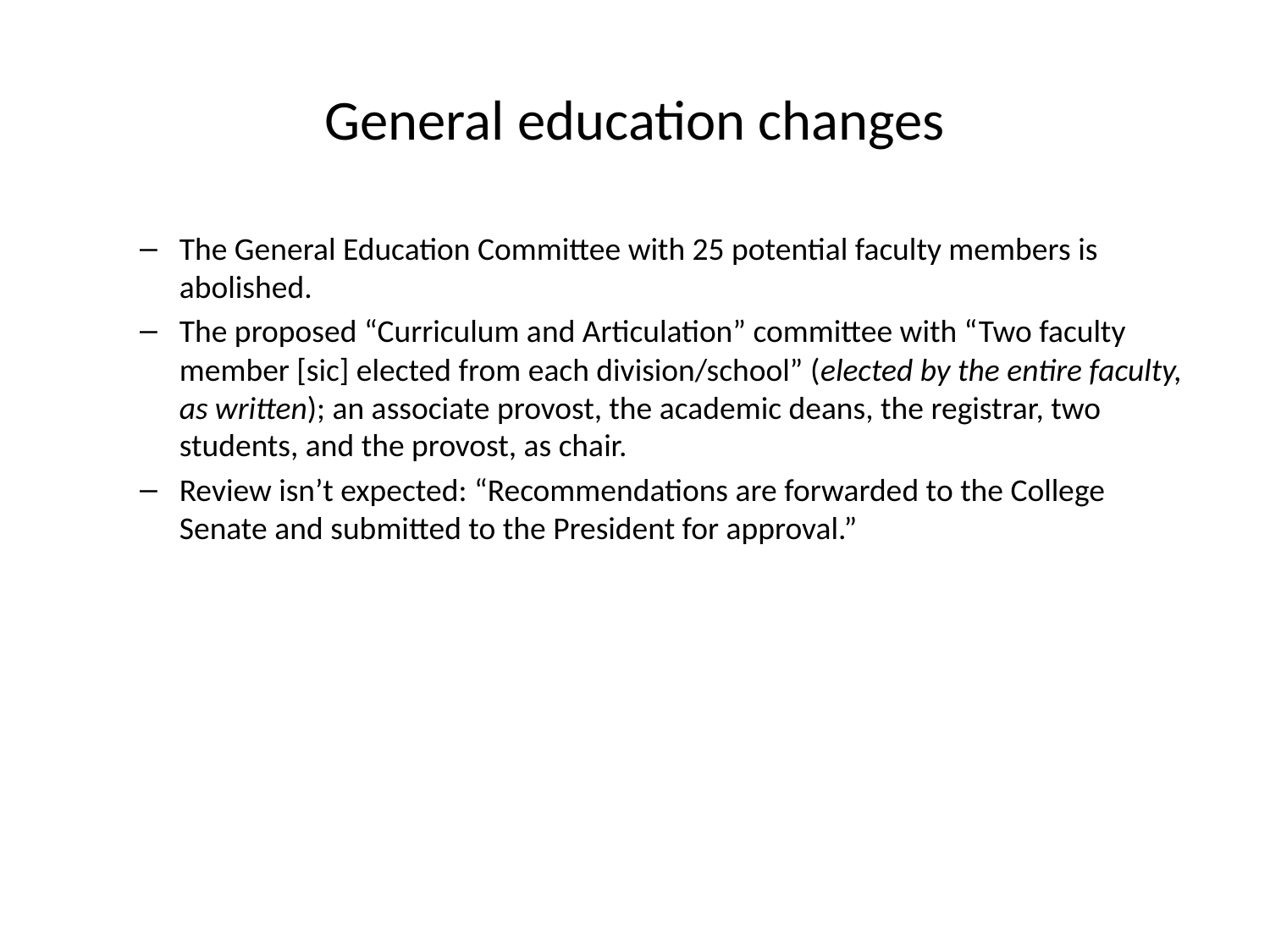

# General education changes
The General Education Committee with 25 potential faculty members is abolished.
The proposed “Curriculum and Articulation” committee with “Two faculty member [sic] elected from each division/school” (elected by the entire faculty, as written); an associate provost, the academic deans, the registrar, two students, and the provost, as chair.
Review isn’t expected: “Recommendations are forwarded to the College Senate and submitted to the President for approval.”